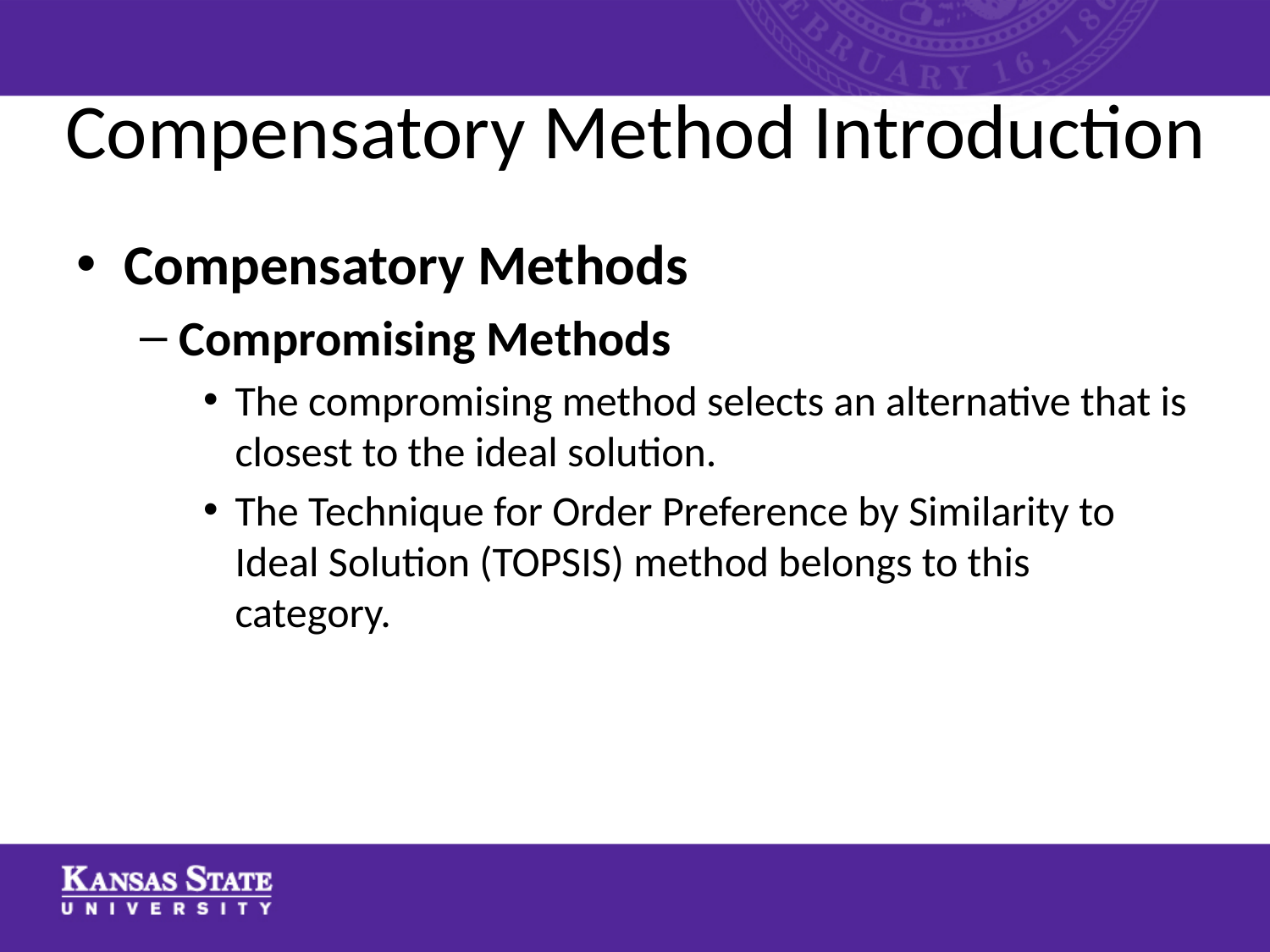

# Compensatory Method Introduction
Compensatory Methods
Compromising Methods
The compromising method selects an alternative that is closest to the ideal solution.
The Technique for Order Preference by Similarity to Ideal Solution (TOPSIS) method belongs to this category.